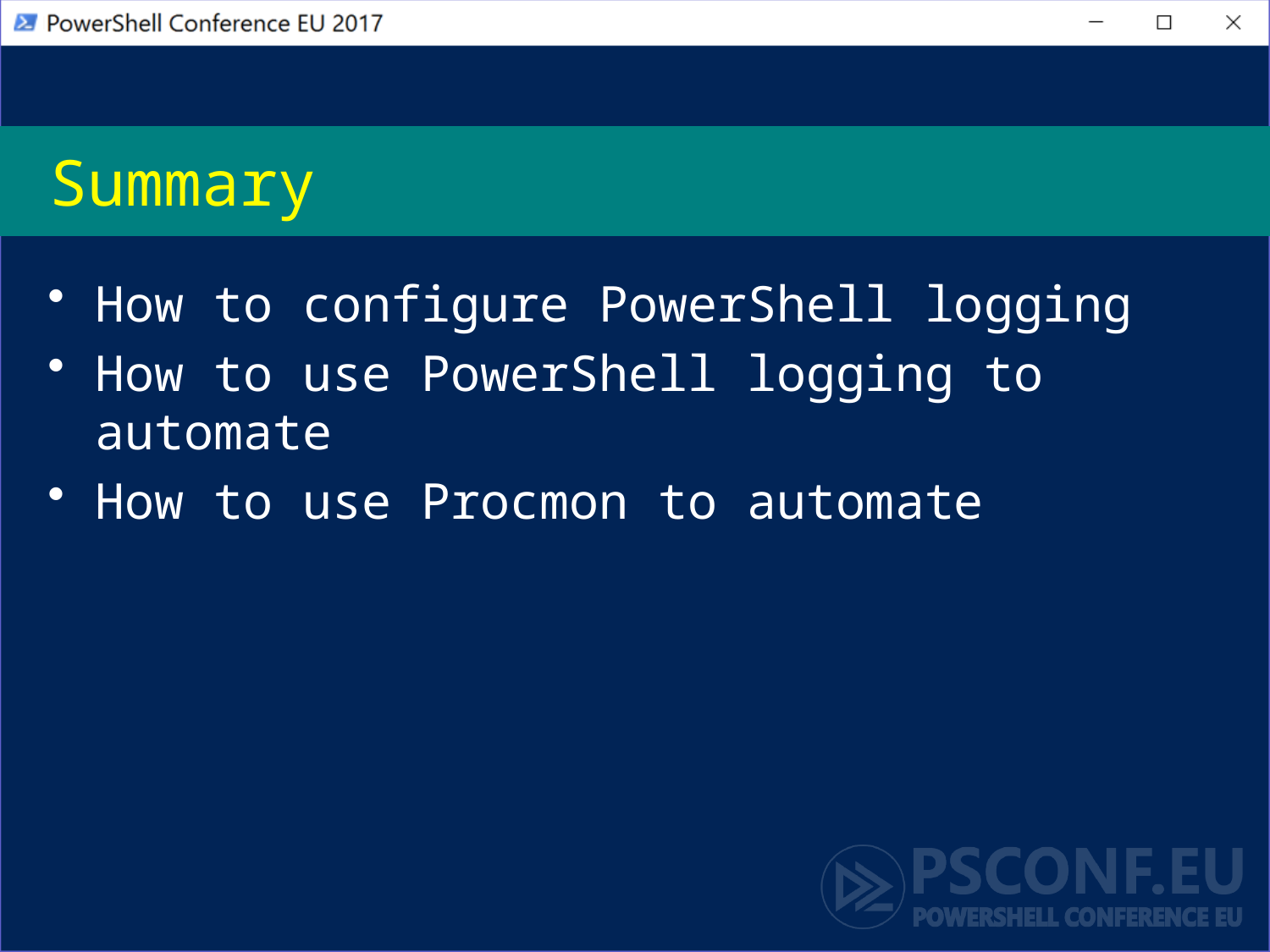

# Summary
How to configure PowerShell logging
How to use PowerShell logging to automate
How to use Procmon to automate